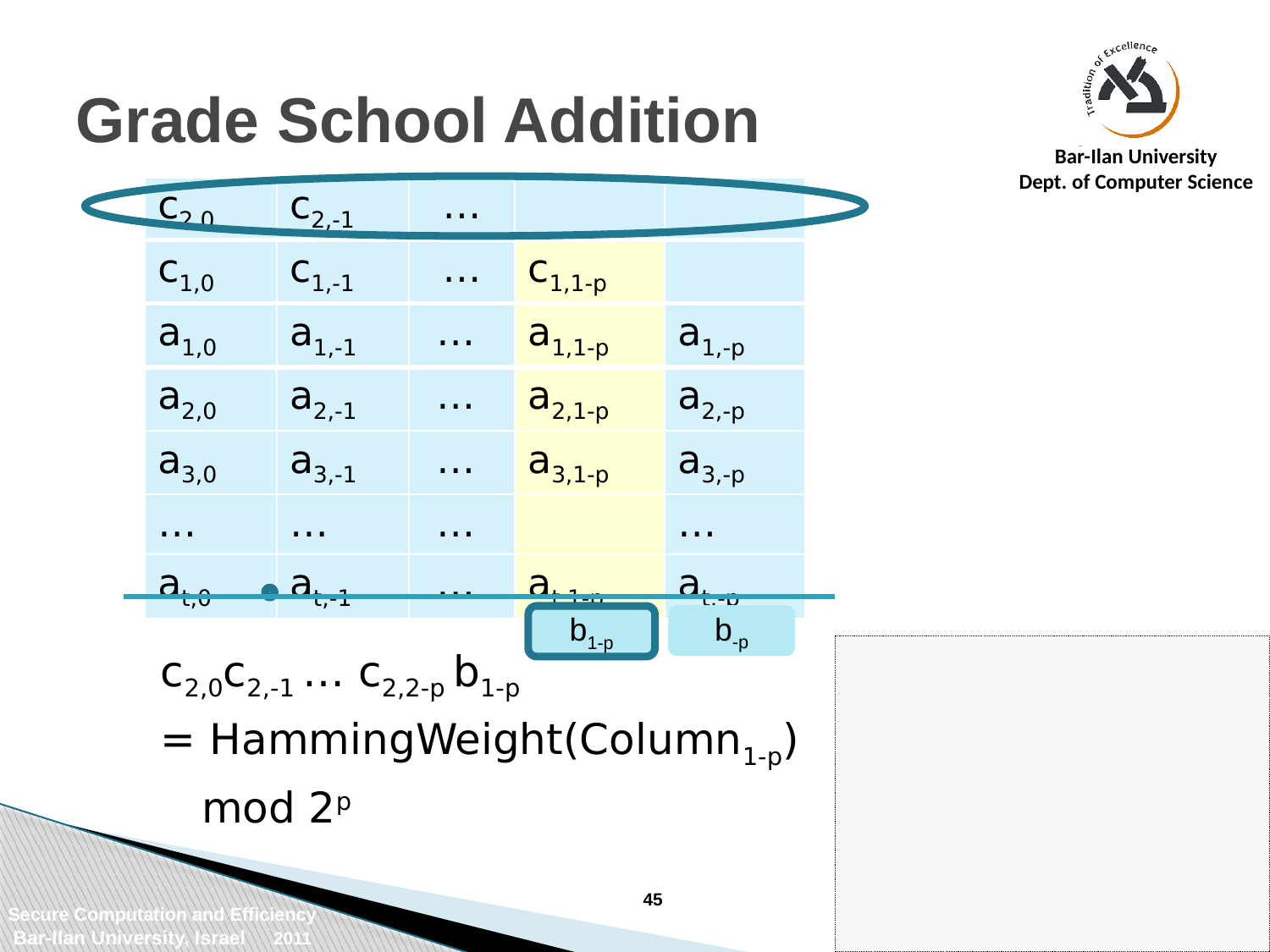

# Grade School Addition

| c2,0 | c2,-1 | … |  |  |
| --- | --- | --- | --- | --- |
| c1,0 | c1,-1 | … | c1,1-p |  |
| a1,0 | a1,-1 | … | a1,1-p | a1,-p |
| a2,0 | a2,-1 | … | a2,1-p | a2,-p |
| a3,0 | a3,-1 | … | a3,1-p | a3,-p |
| … | … | … |  | … |
| at,0 | at,-1 | … | at,1-p | at,-p |

b-p
b1-p
c2,0c2,-1 … c2,2-p b1-p
= HammingWeight(Column1-p)
   mod 2p
45
Secure Computation and Efficiency
Bar-Ilan University, Israel     2011